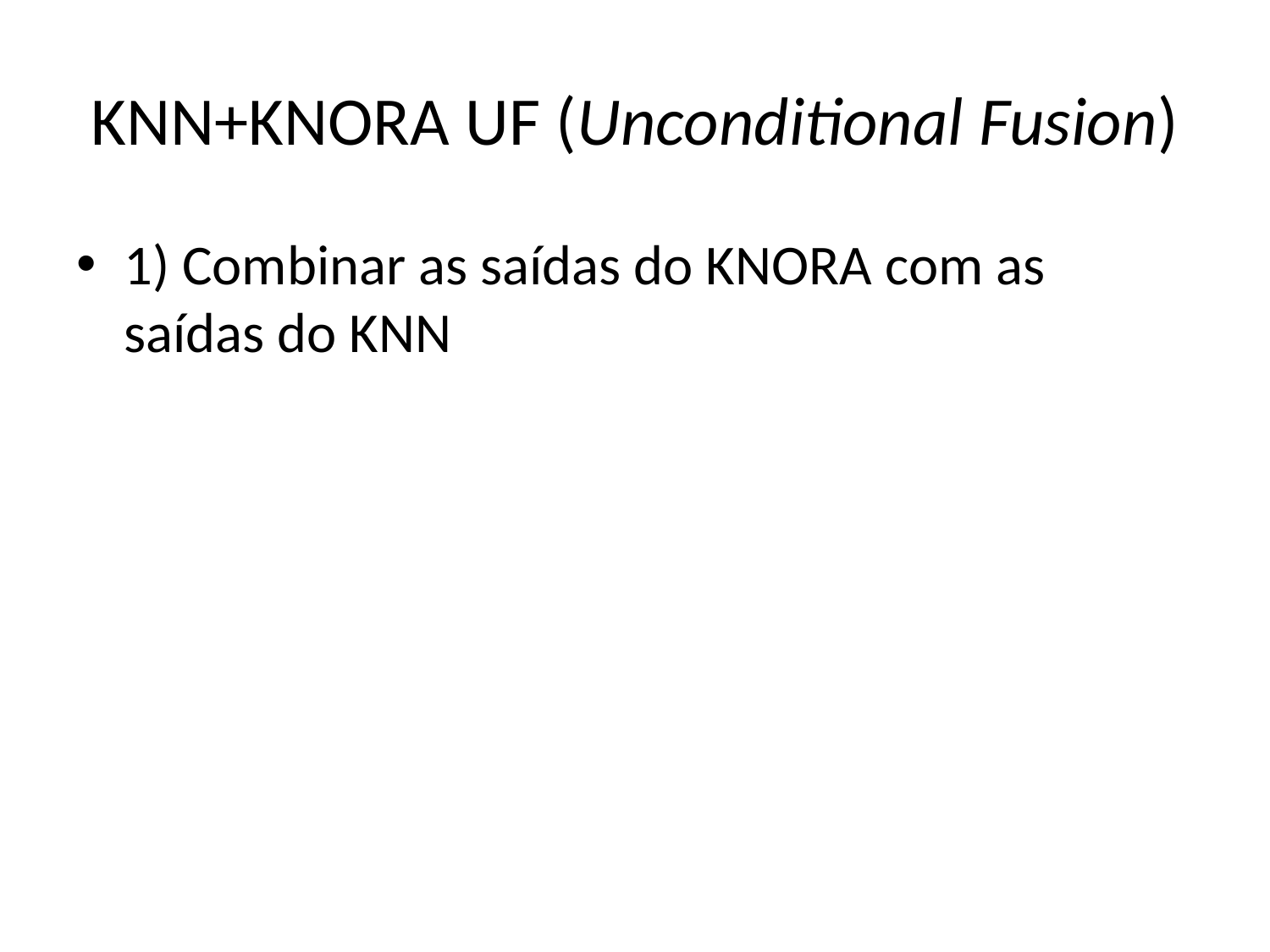

# KNN+KNORA UF (Unconditional Fusion)
1) Combinar as saídas do KNORA com as saídas do KNN